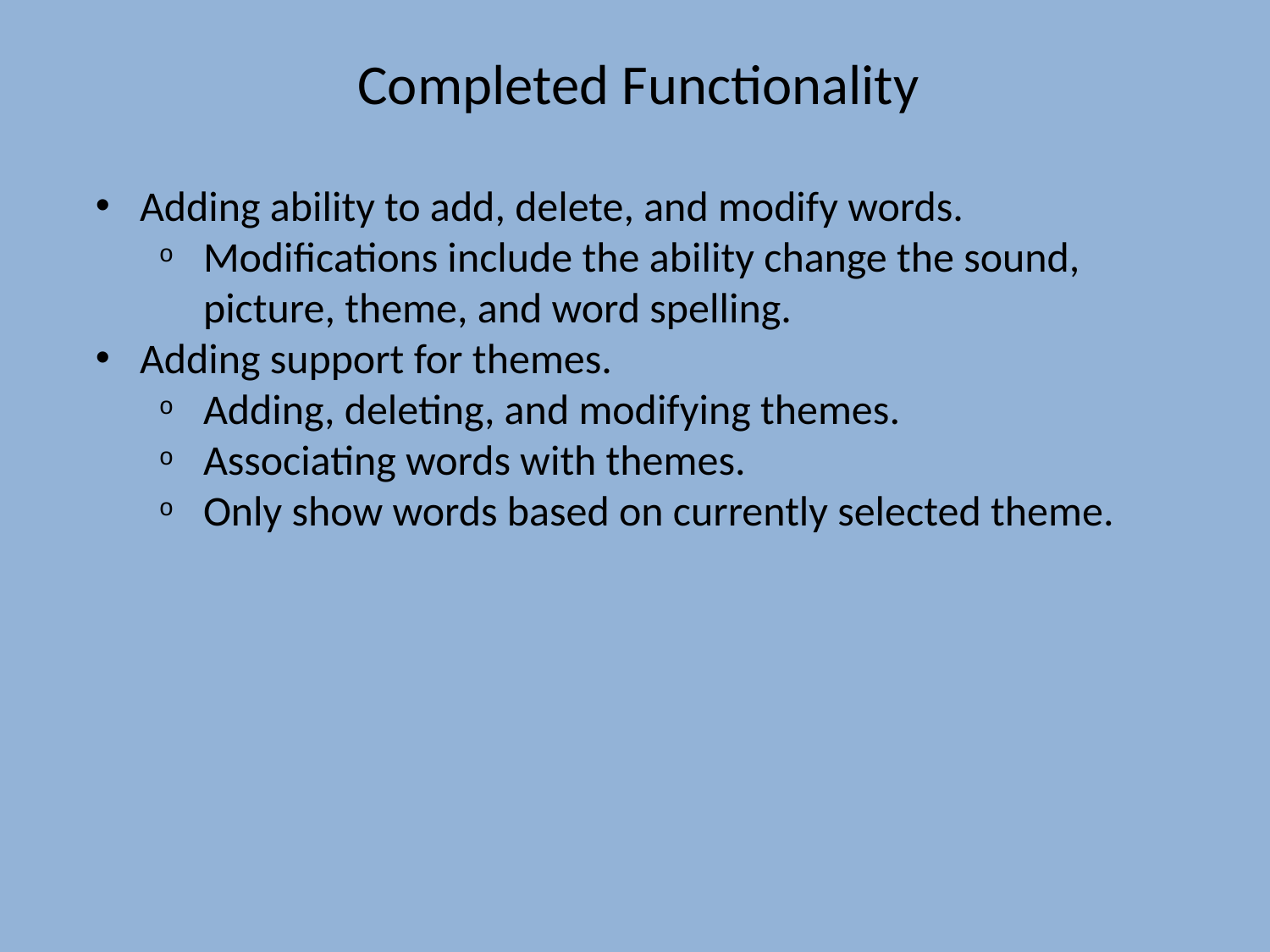

Completed Functionality
Adding ability to add, delete, and modify words.
Modifications include the ability change the sound, picture, theme, and word spelling.
Adding support for themes.
Adding, deleting, and modifying themes.
Associating words with themes.
Only show words based on currently selected theme.